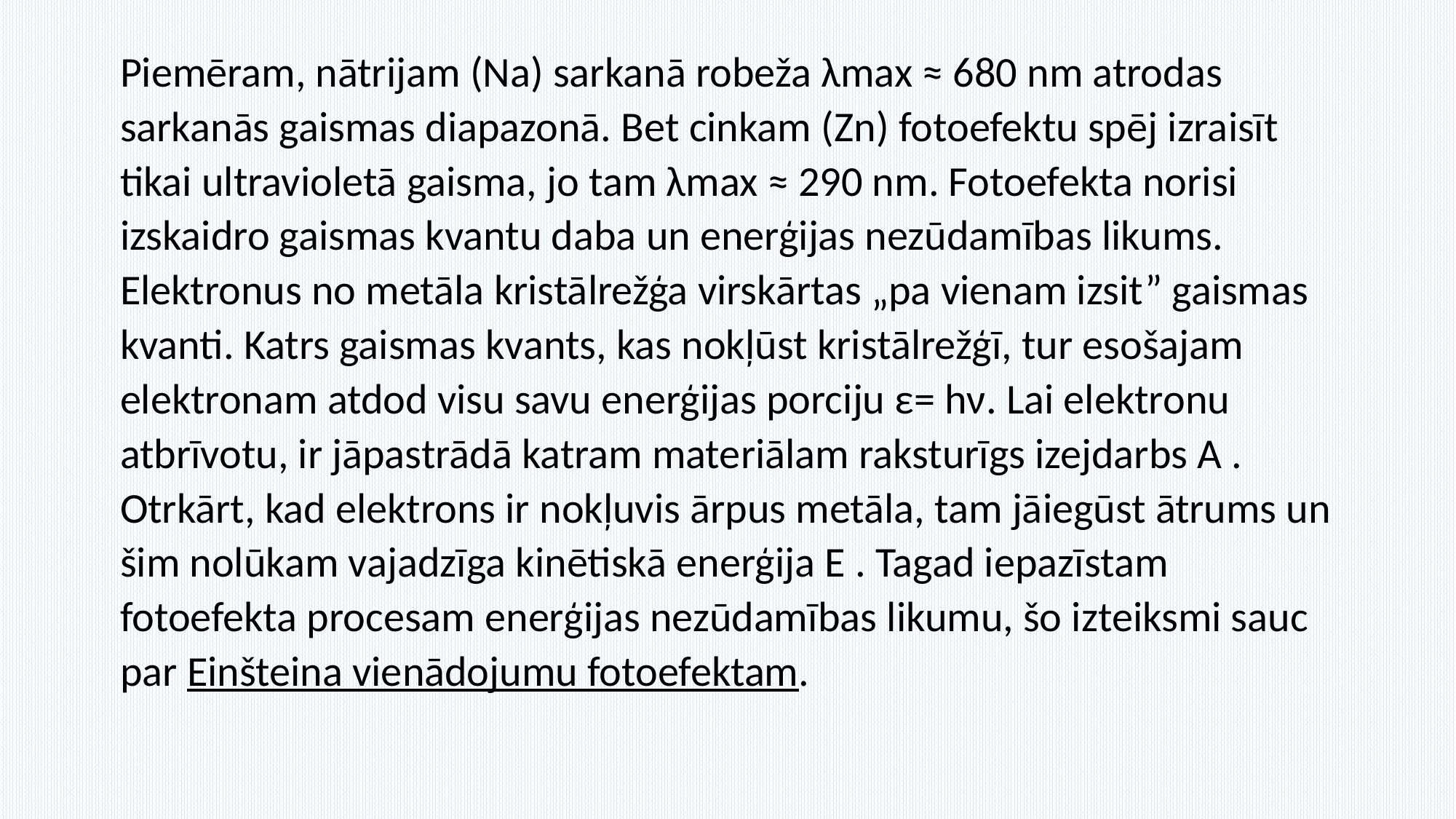

Piemēram, nātrijam (Na) sarkanā robeža λmax ≈ 680 nm atrodas sarkanās gaismas diapazonā. Bet cinkam (Zn) fotoefektu spēj izraisīt tikai ultravioletā gaisma, jo tam λmax ≈ 290 nm. Fotoefekta norisi izskaidro gaismas kvantu daba un enerģijas nezūdamības likums. Elektronus no metāla kristālrežģa virskārtas „pa vienam izsit” gaismas kvanti. Katrs gaismas kvants, kas nokļūst kristālrežģī, tur esošajam elektronam atdod visu savu enerģijas porciju ε= hν. Lai elektronu atbrīvotu, ir jāpastrādā katram materiālam raksturīgs izejdarbs A . Otrkārt, kad elektrons ir nokļuvis ārpus metāla, tam jāiegūst ātrums un šim nolūkam vajadzīga kinētiskā enerģija E . Tagad iepazīstam  fotoefekta procesam enerģijas nezūdamības likumu, šo izteiksmi sauc par Einšteina vienādojumu fotoefektam.